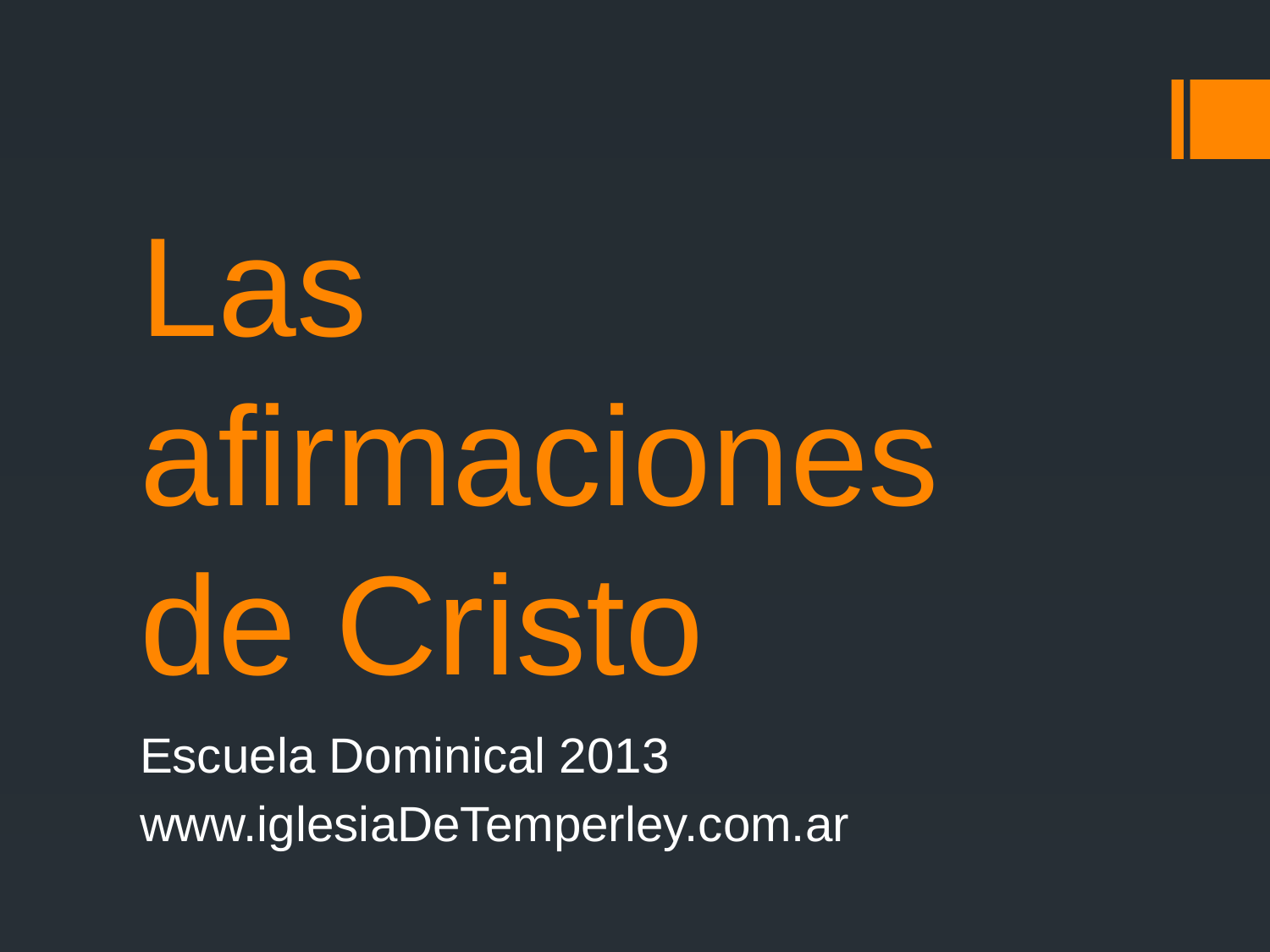

# Las afirmaciones de Cristo
Escuela Dominical 2013
www.iglesiaDeTemperley.com.ar